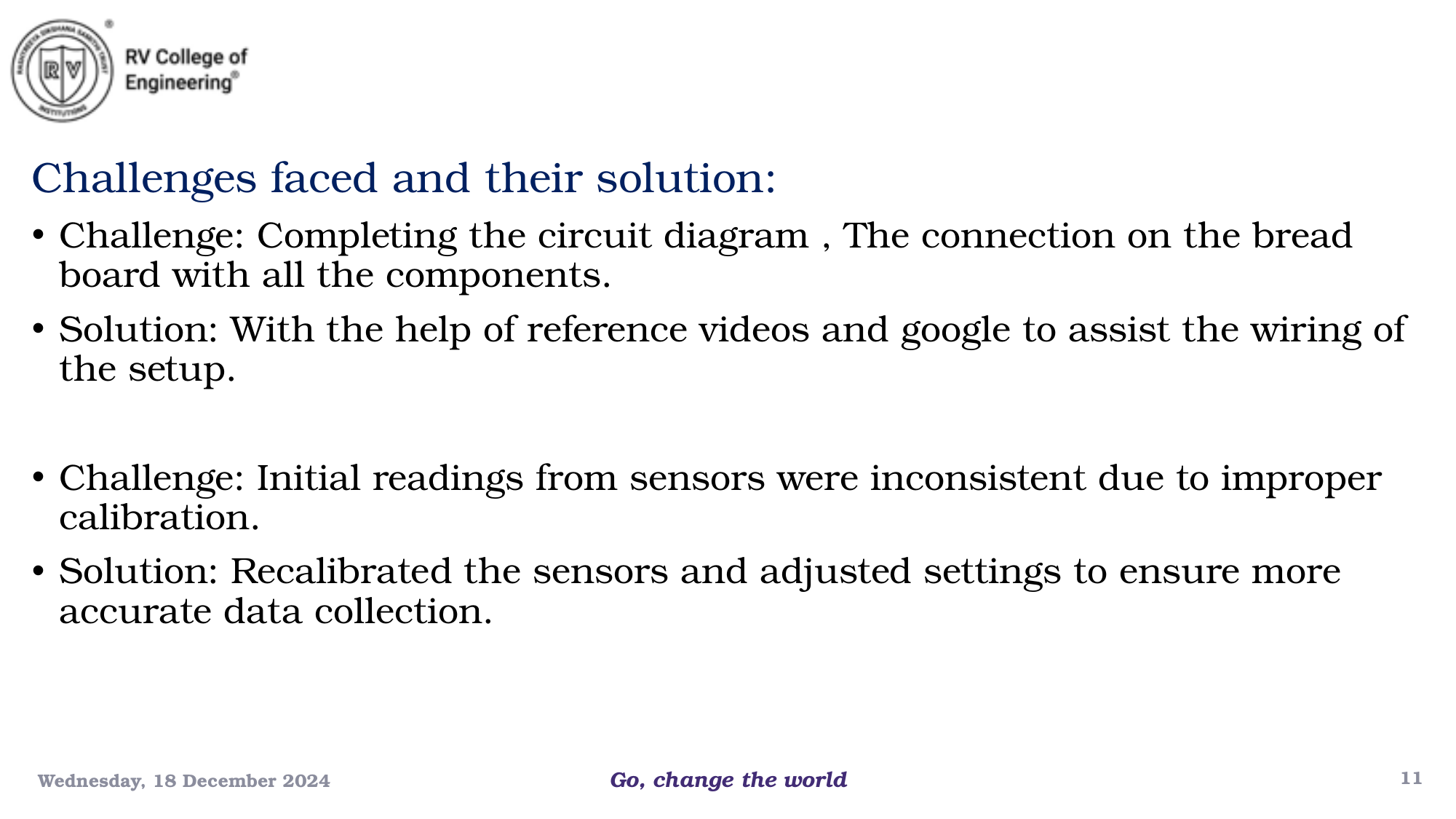

Challenges faced and their solution:
Challenge: Completing the circuit diagram , The connection on the bread board with all the components.
Solution: With the help of reference videos and google to assist the wiring of the setup.

Challenge: Initial readings from sensors were inconsistent due to improper calibration.
Solution: Recalibrated the sensors and adjusted settings to ensure more accurate data collection.

Wednesday, 18 December 2024
11